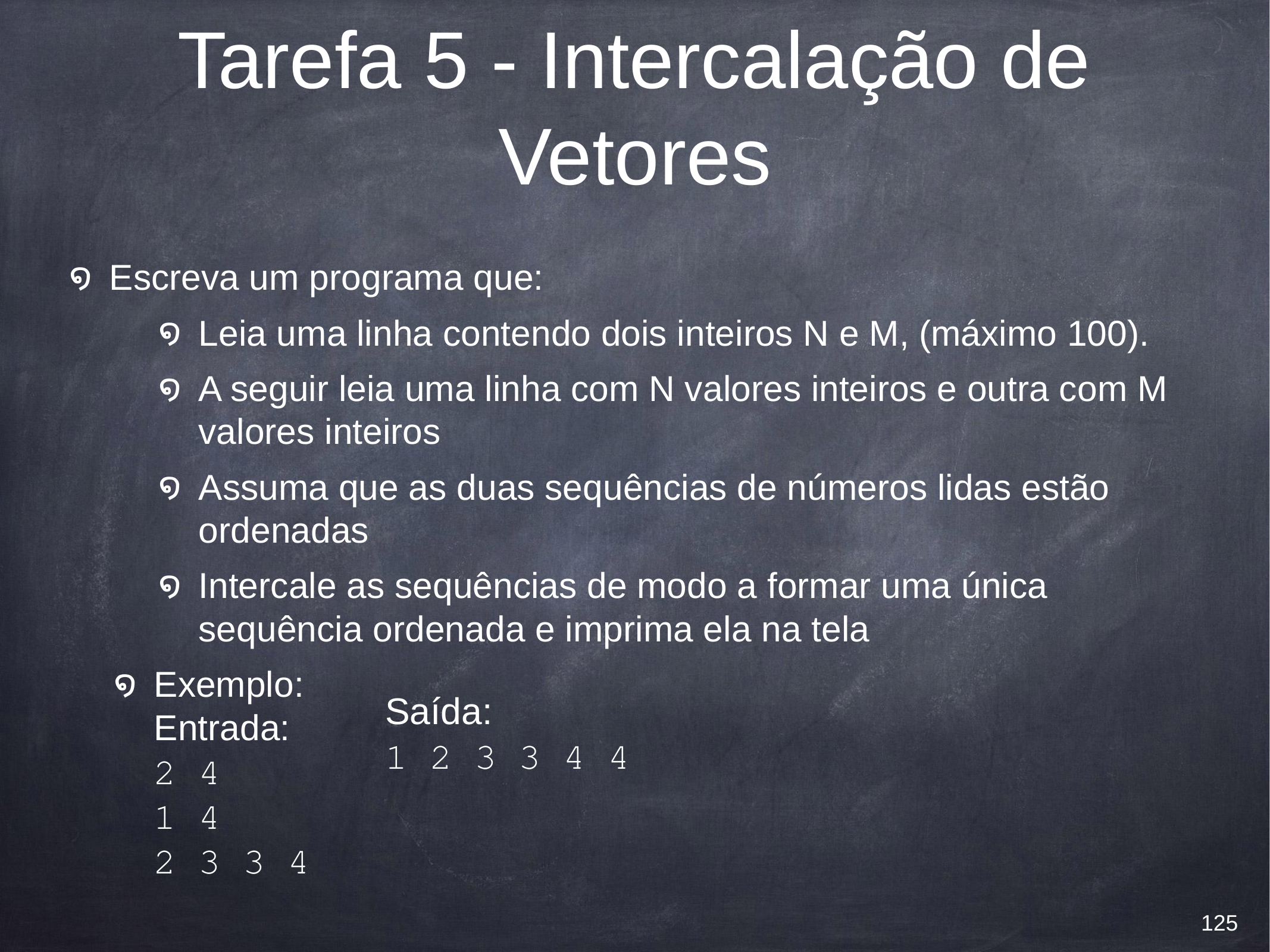

# Tarefa 5 - Intercalação de Vetores
Escreva um programa que:
Leia uma linha contendo dois inteiros N e M, (máximo 100).
A seguir leia uma linha com N valores inteiros e outra com M valores inteiros
Assuma que as duas sequências de números lidas estão ordenadas
Intercale as sequências de modo a formar uma única sequência ordenada e imprima ela na tela
Exemplo:
Entrada:
2 4
1 4
2 3 3 4
Saída:
1 2 3 3 4 4
125